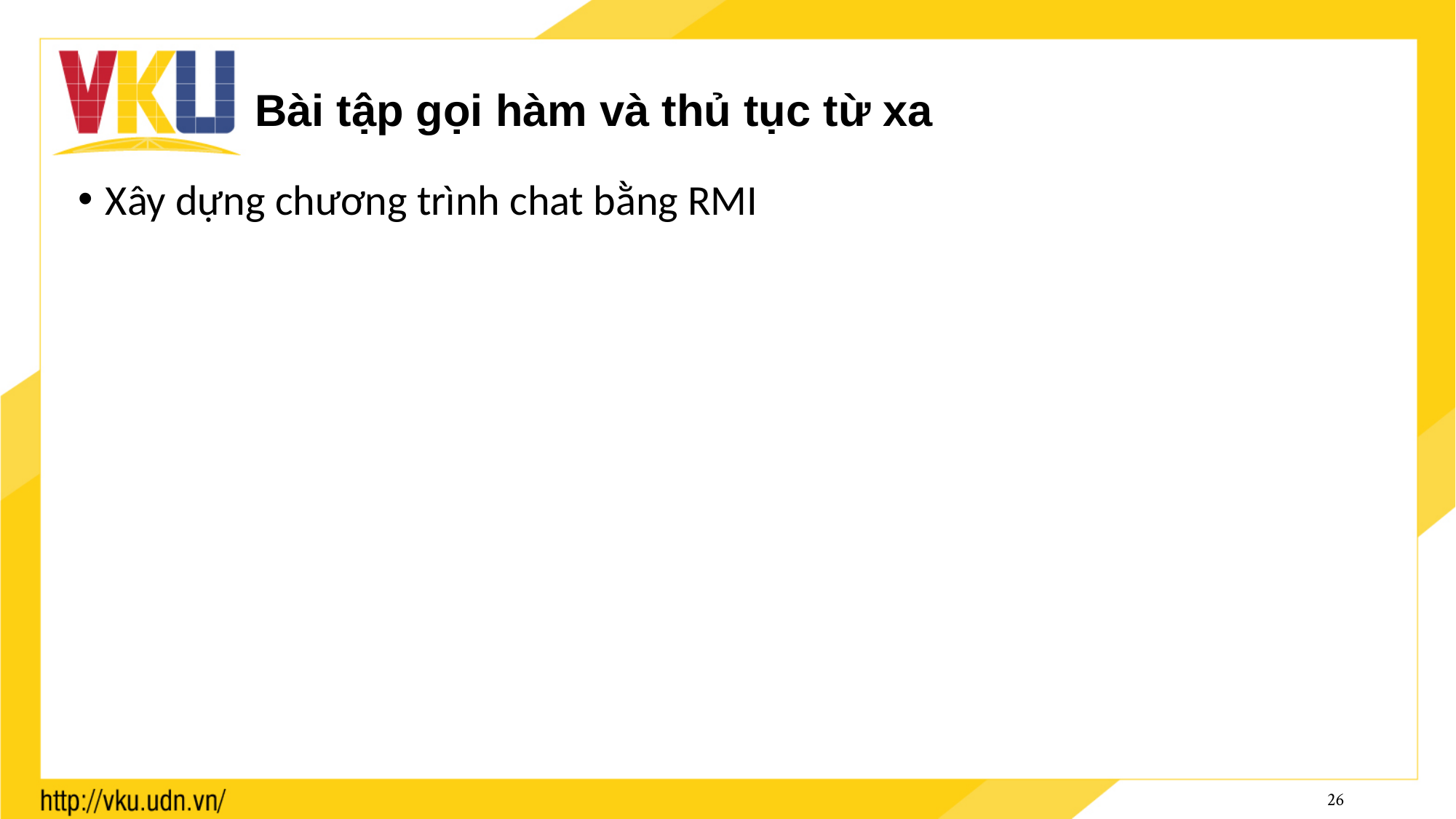

# Bài tập gọi hàm và thủ tục từ xa
Xây dựng chương trình chat bằng RMI
26